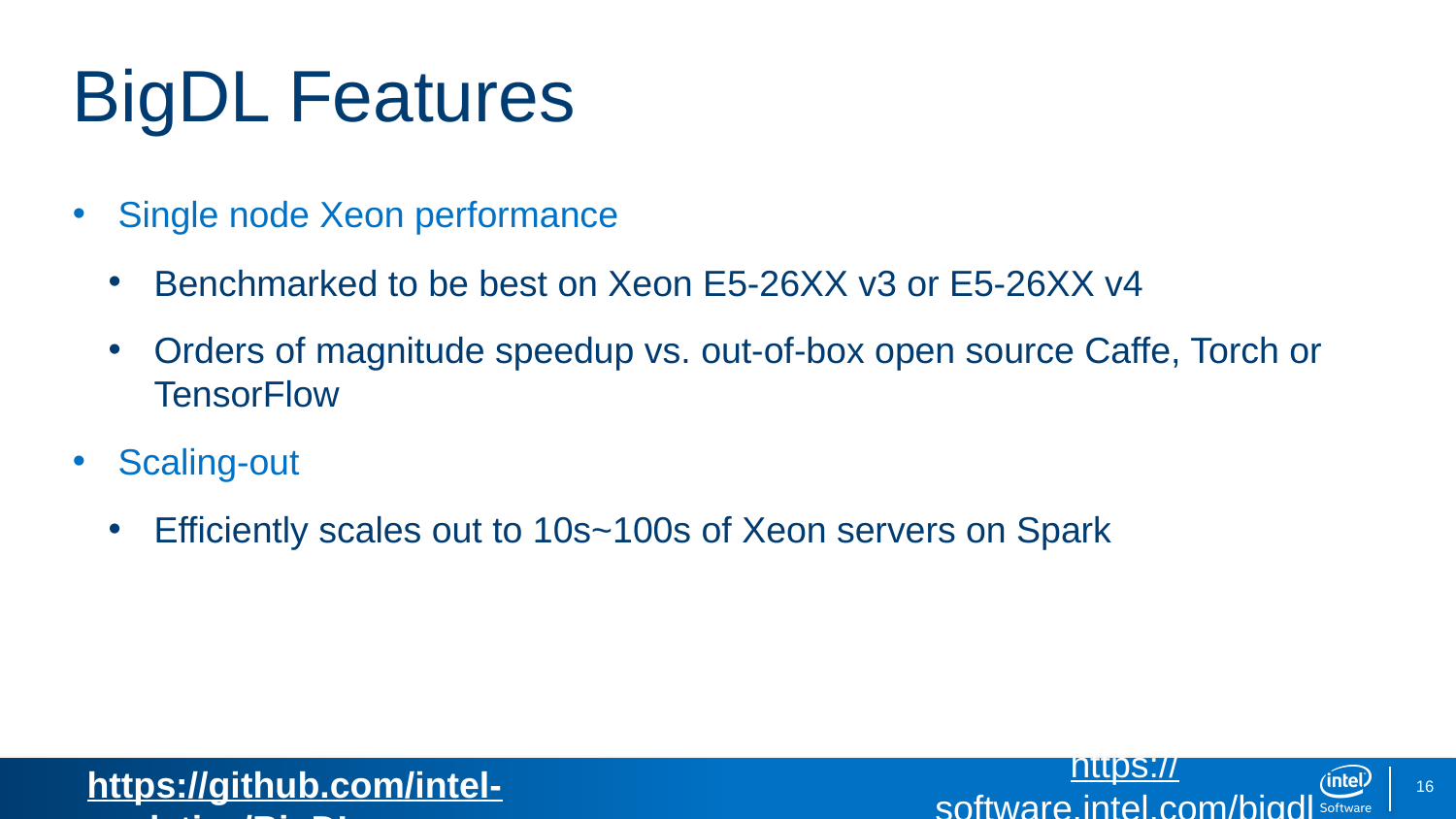

# BigDL Features
Single node Xeon performance
Benchmarked to be best on Xeon E5-26XX v3 or E5-26XX v4
Orders of magnitude speedup vs. out-of-box open source Caffe, Torch or TensorFlow
Scaling-out
Efficiently scales out to 10s~100s of Xeon servers on Spark

https://software.intel.com/bigdl
16